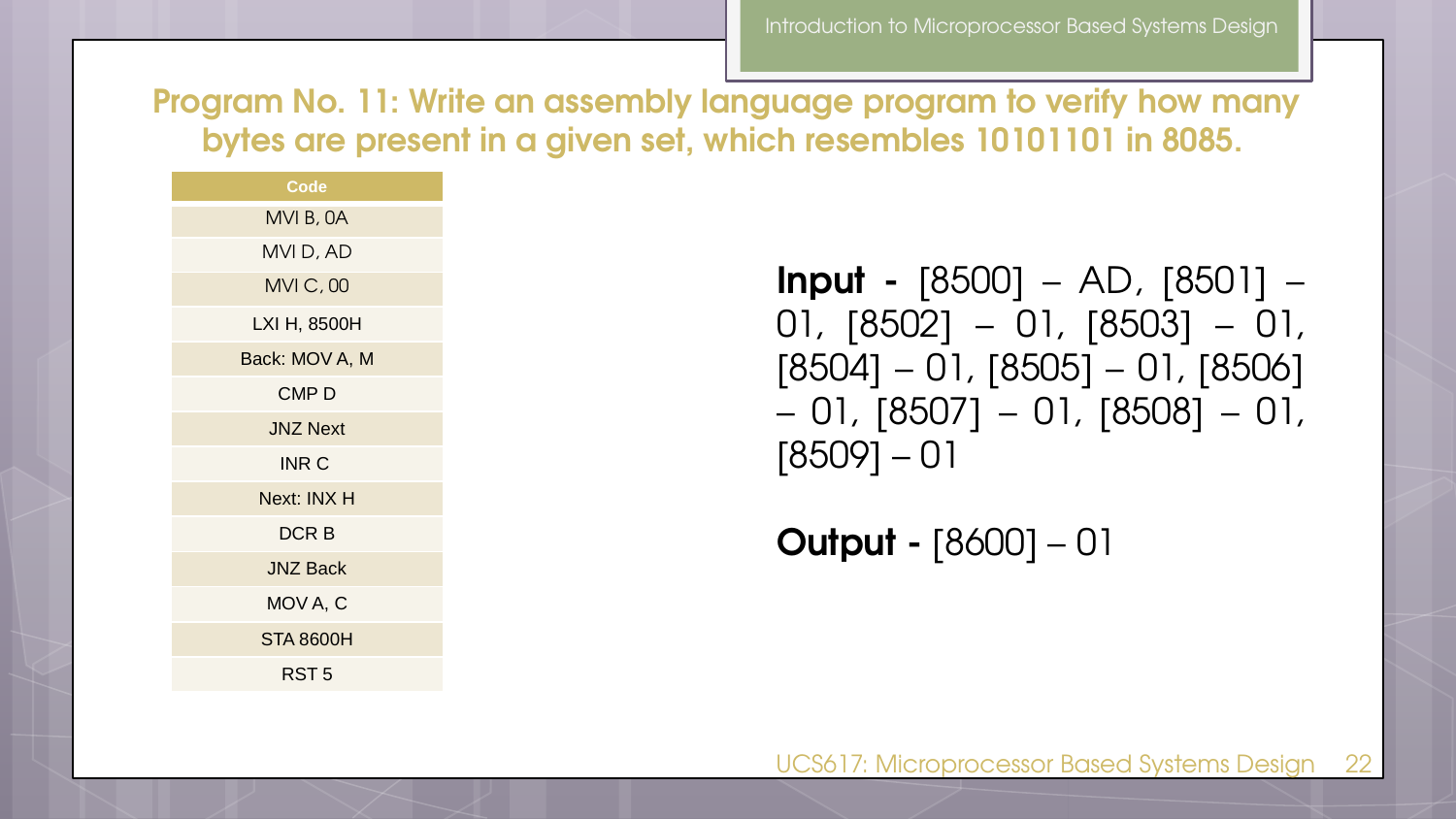

Introduction to Microprocessor Based Systems Design
Program No. 11: Write an assembly language program to verify how many bytes are present in a given set, which resembles 10101101 in 8085.

| Code |
| --- |
| MVI B, 0A |
| MVI D, AD |
| MVI C, 00 |
| LXI H, 8500H |
| Back: MOV A, M |
| CMP D |
| JNZ Next |
| INR C |
| Next: INX H |
| DCR B |
| JNZ Back |
| MOV A, C |
| STA 8600H |
| RST 5 |
Input - [8500] – AD, [8501] – 01, [8502] – 01, [8503] – 01, [8504] – 01, [8505] – 01, [8506] – 01, [8507] – 01, [8508] – 01, [8509] – 01

Output - [8600] – 01
UCS617: Microprocessor Based Systems Design
22